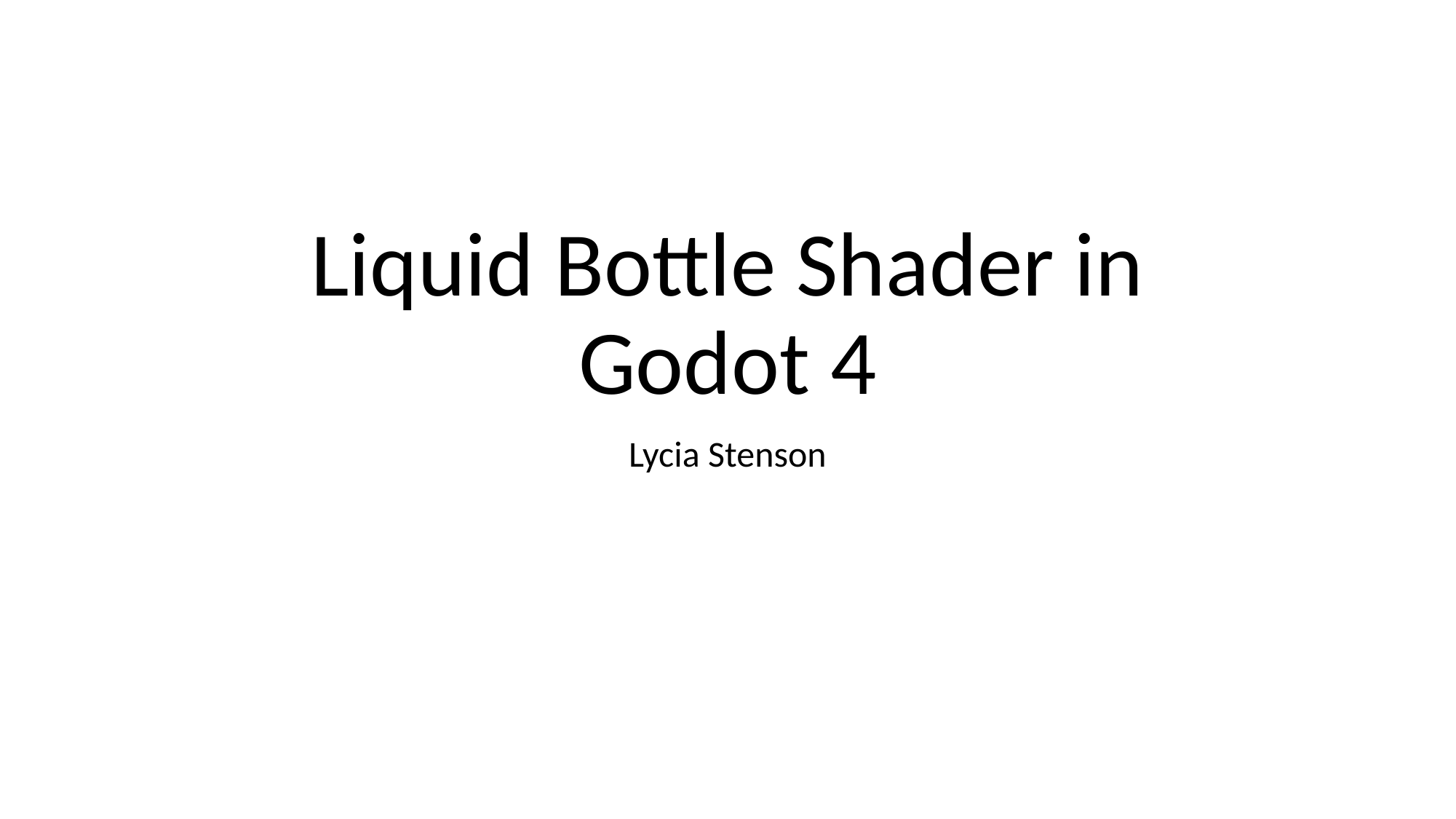

# Liquid Bottle Shader in Godot 4
Lycia Stenson